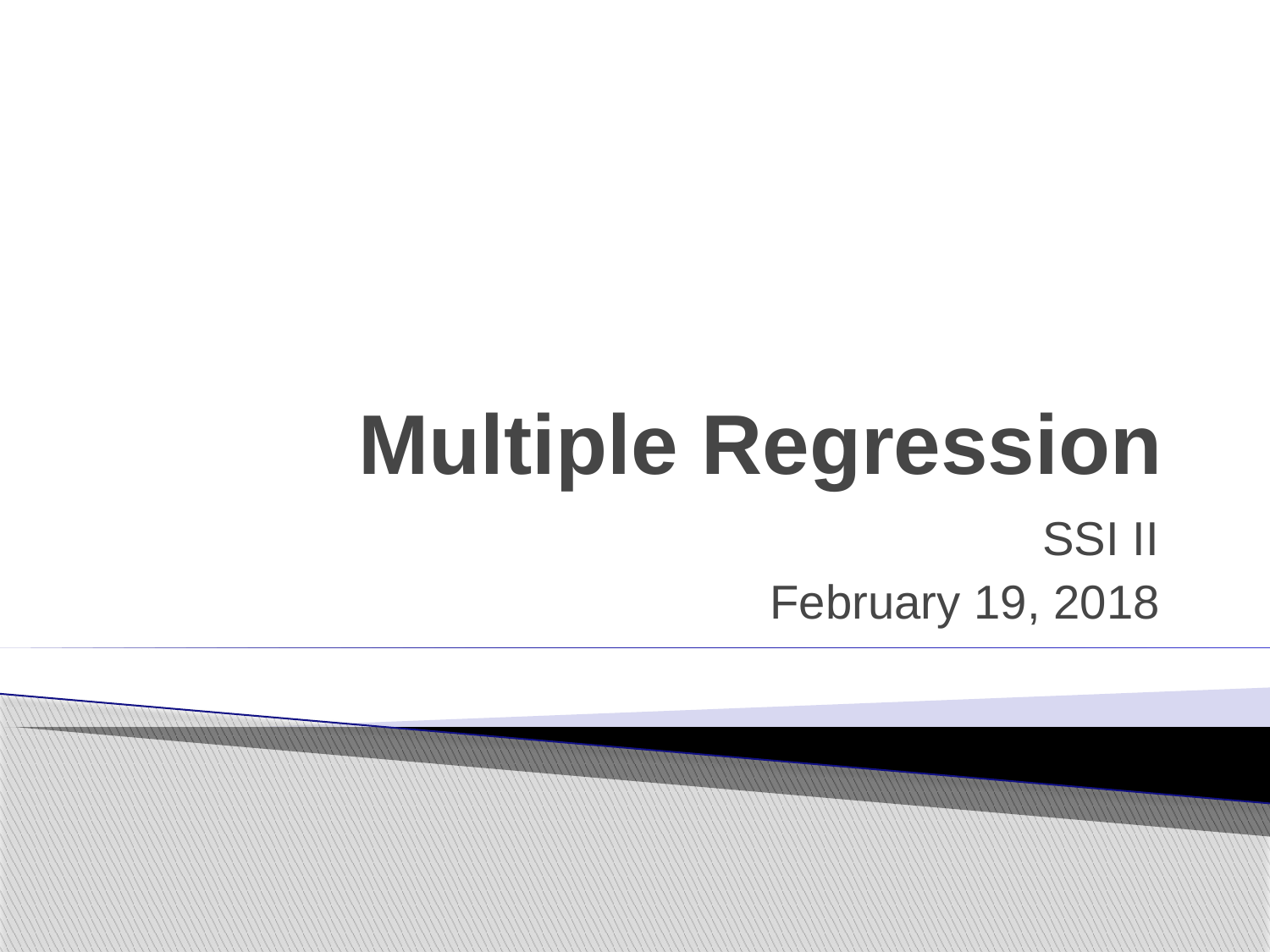

# Multiple Regression
SSI II
February 19, 2018